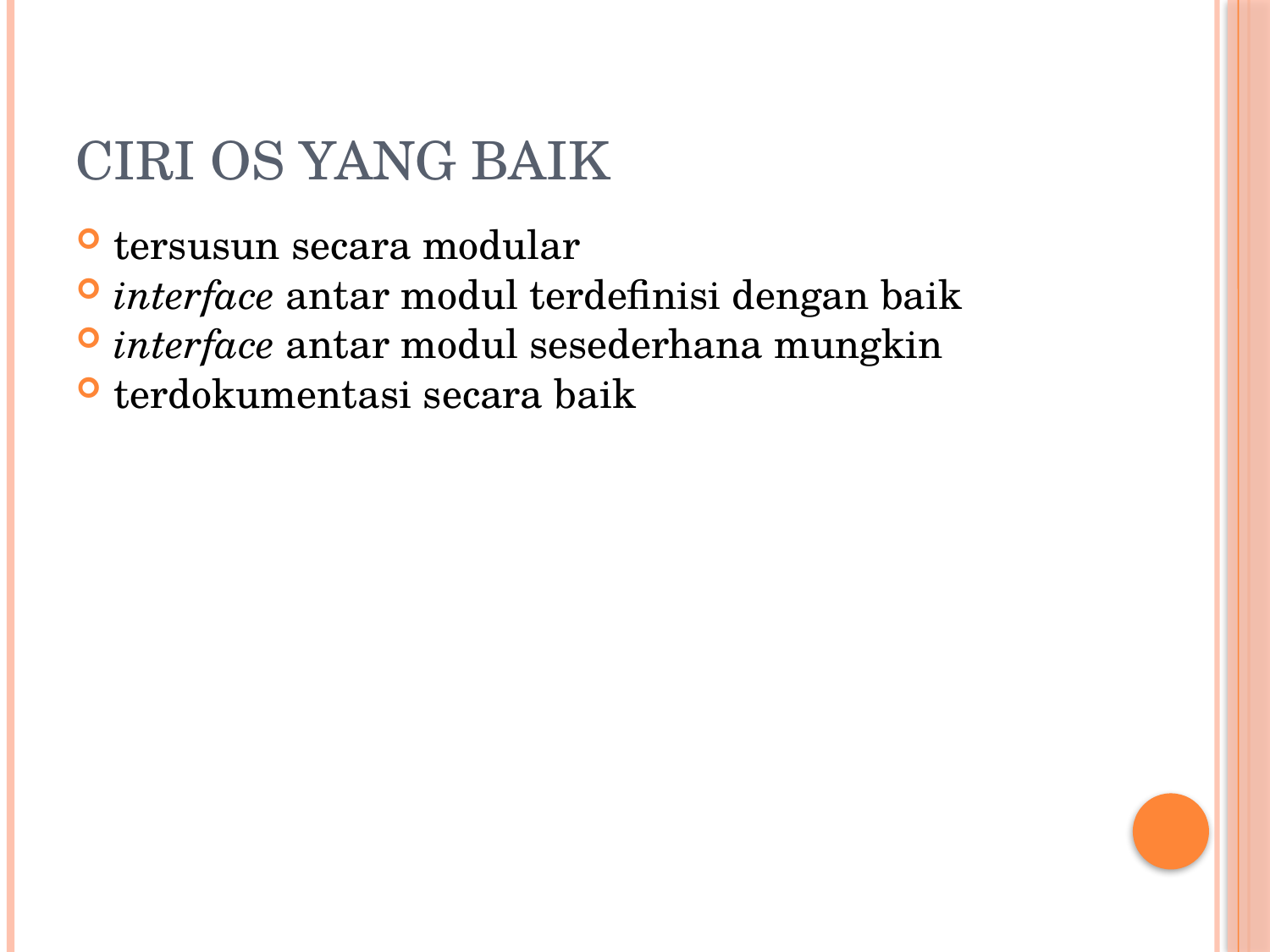

# Ciri OS yang baik
tersusun secara modular
interface antar modul terdefinisi dengan baik
interface antar modul sesederhana mungkin
terdokumentasi secara baik